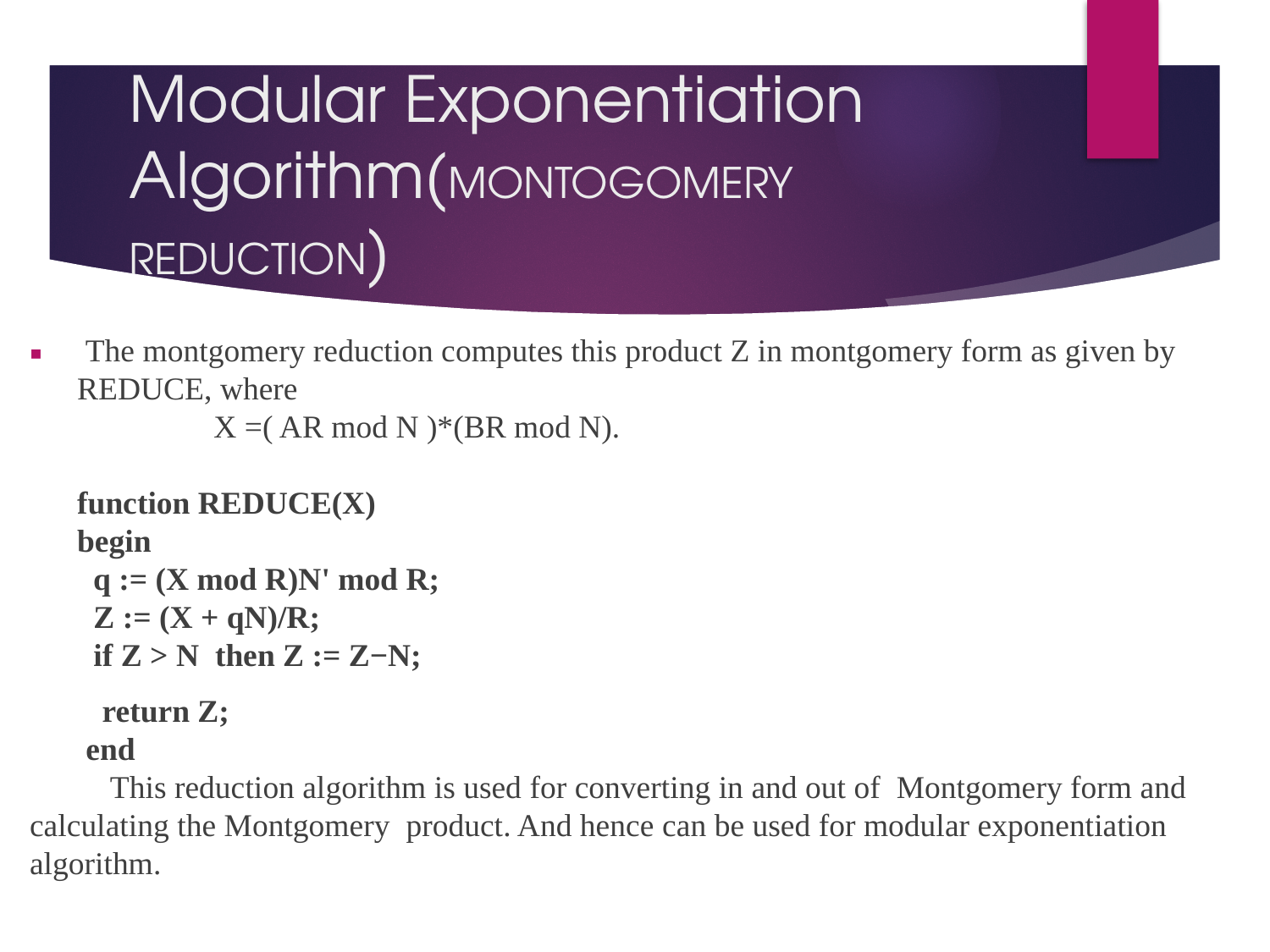

# Modular Exponentiation Algorithm(MONTOGOMERY REDUCTION)

 The montgomery reduction computes this product Z in montgomery form as given by REDUCE, where
                 X =( AR mod N )*(BR mod N).
function REDUCE(X)
begin
  q := (X mod R)N' mod R;
  Z := (X + qN)/R;
  if Z > N  then Z := Z−N;
         return Z;
       end
          This reduction algorithm is used for converting in and out of  Montgomery form and calculating the Montgomery  product. And hence can be used for modular exponentiation algorithm.